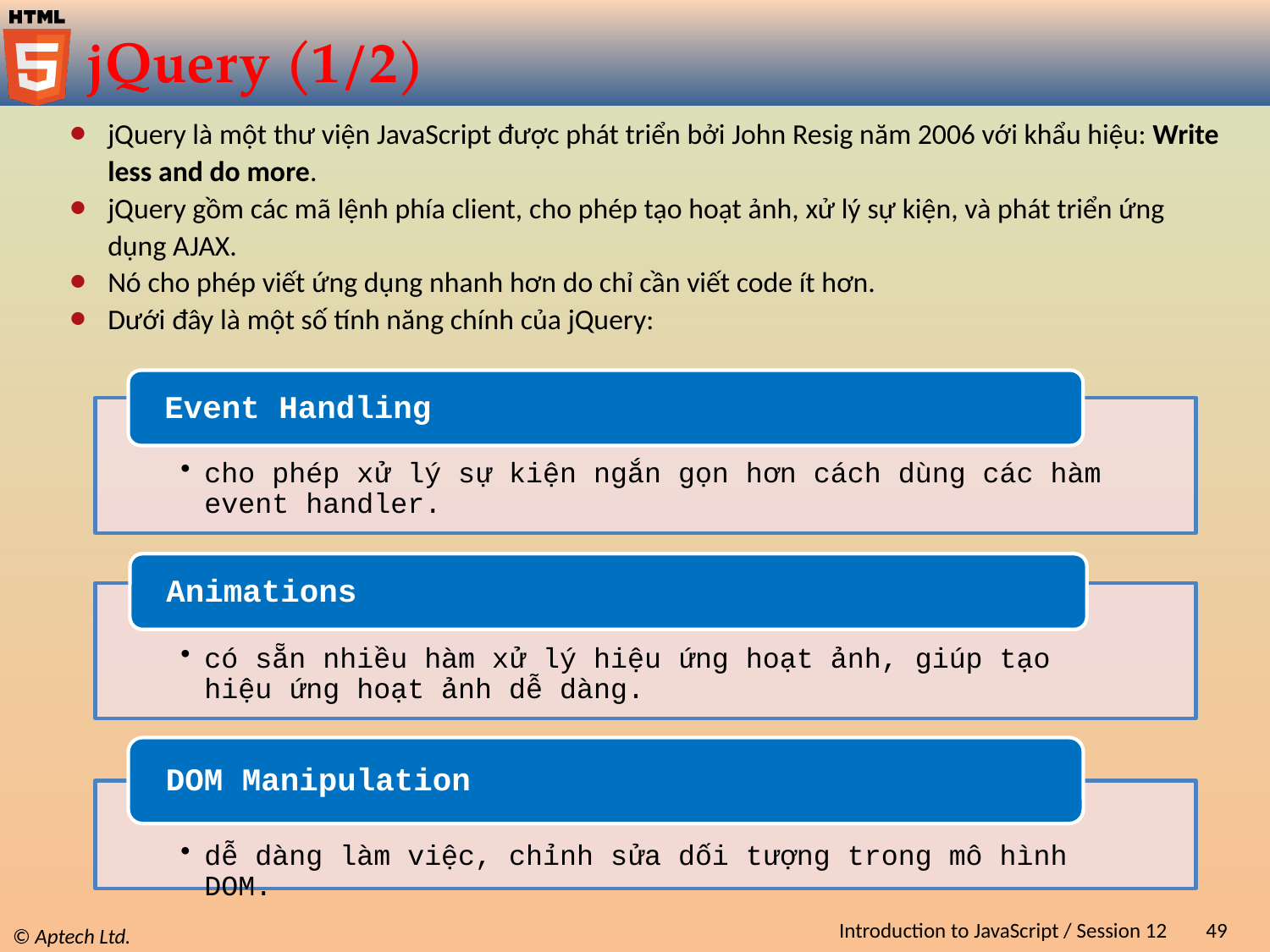

# jQuery (1/2)
jQuery là một thư viện JavaScript được phát triển bởi John Resig năm 2006 với khẩu hiệu: Write less and do more.
jQuery gồm các mã lệnh phía client, cho phép tạo hoạt ảnh, xử lý sự kiện, và phát triển ứng dụng AJAX.
Nó cho phép viết ứng dụng nhanh hơn do chỉ cần viết code ít hơn.
Dưới đây là một số tính năng chính của jQuery:
cho phép xử lý sự kiện ngắn gọn hơn cách dùng các hàm event handler.
Event Handling
có sẵn nhiều hàm xử lý hiệu ứng hoạt ảnh, giúp tạo hiệu ứng hoạt ảnh dễ dàng.
Animations
dễ dàng làm việc, chỉnh sửa dối tượng trong mô hình DOM.
DOM Manipulation
Introduction to JavaScript / Session 12
49